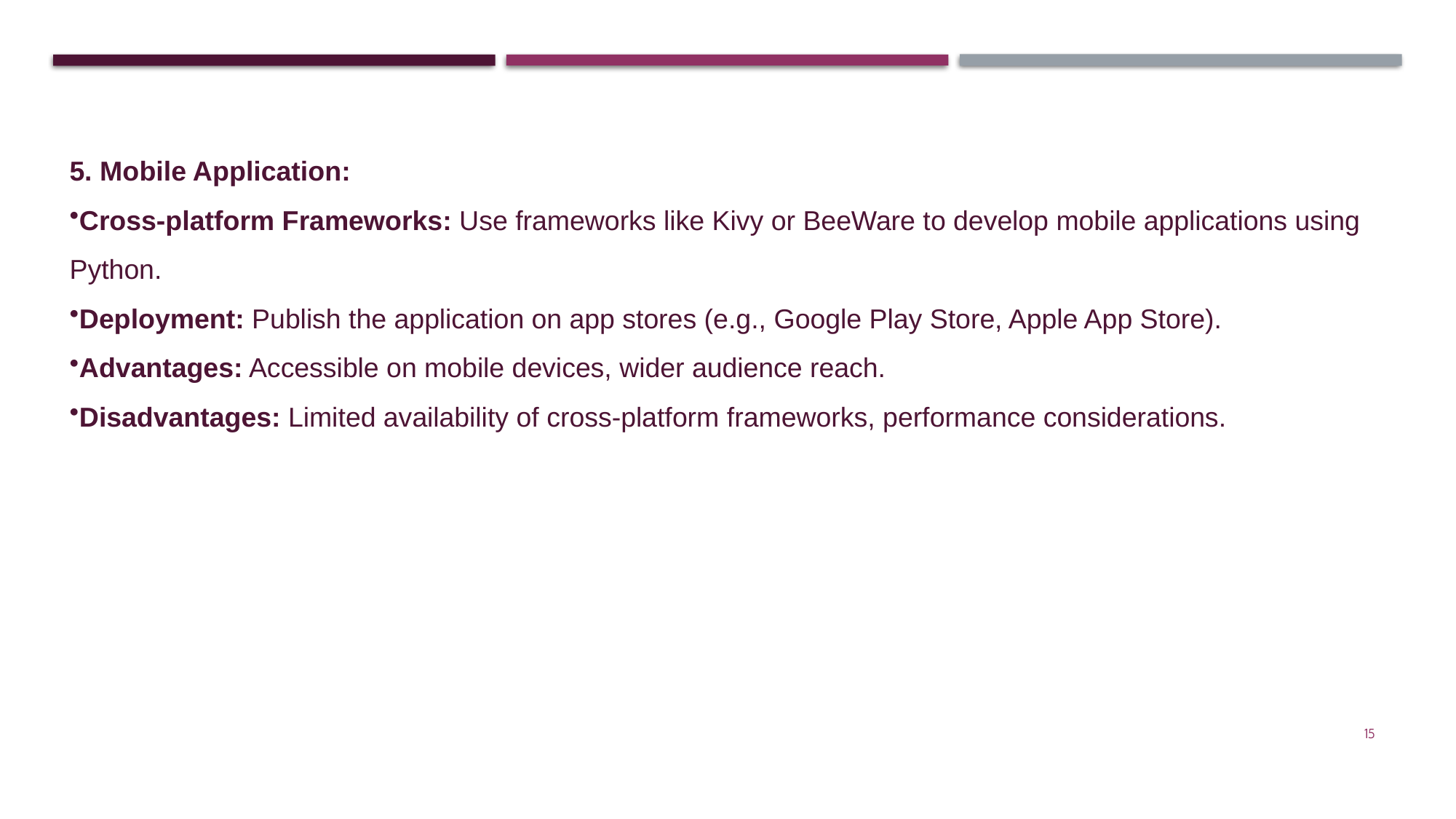

5. Mobile Application:
Cross-platform Frameworks: Use frameworks like Kivy or BeeWare to develop mobile applications using Python.
Deployment: Publish the application on app stores (e.g., Google Play Store, Apple App Store).
Advantages: Accessible on mobile devices, wider audience reach.
Disadvantages: Limited availability of cross-platform frameworks, performance considerations.
15